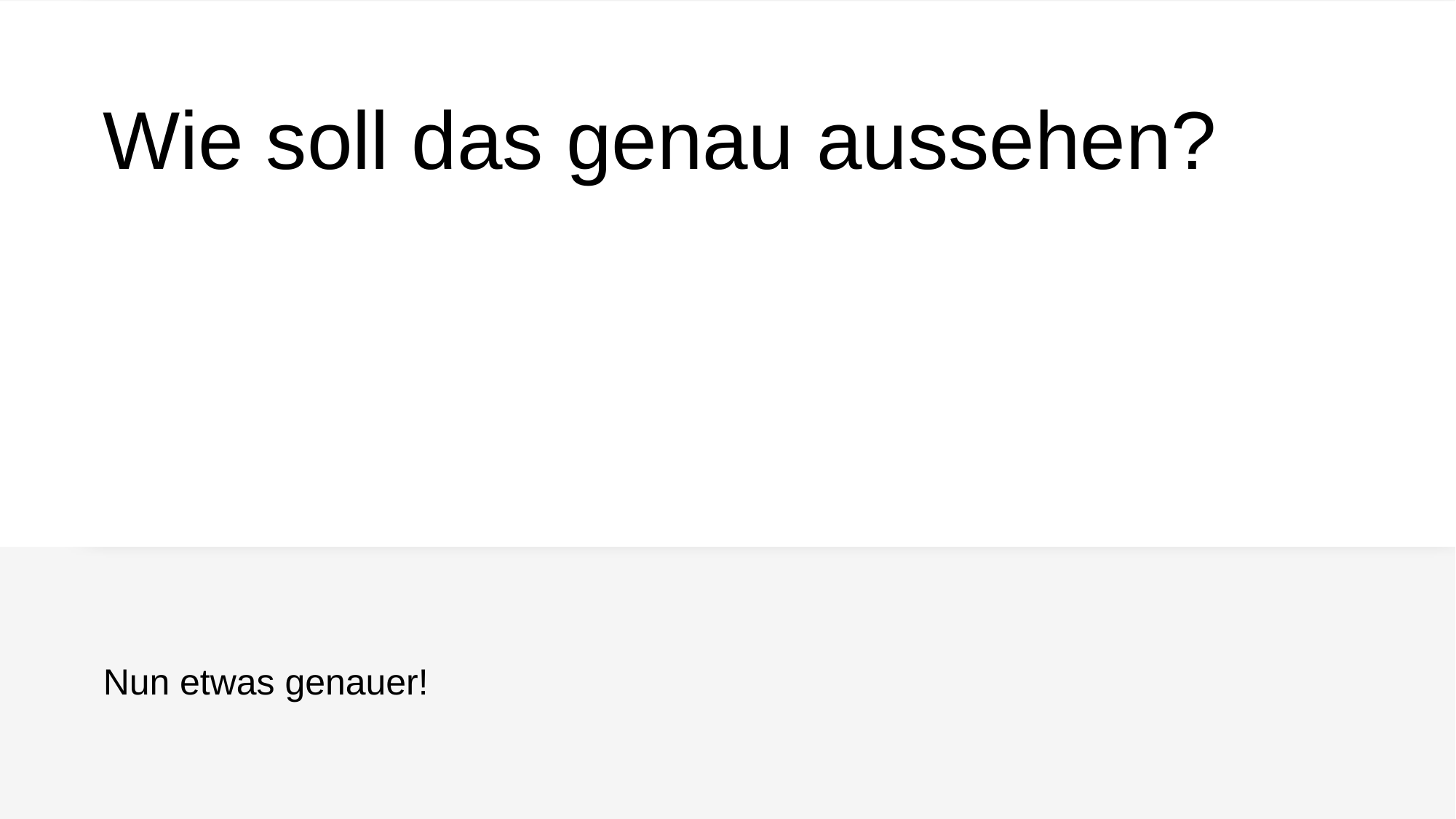

# Wie soll das genau aussehen?
Nun etwas genauer!